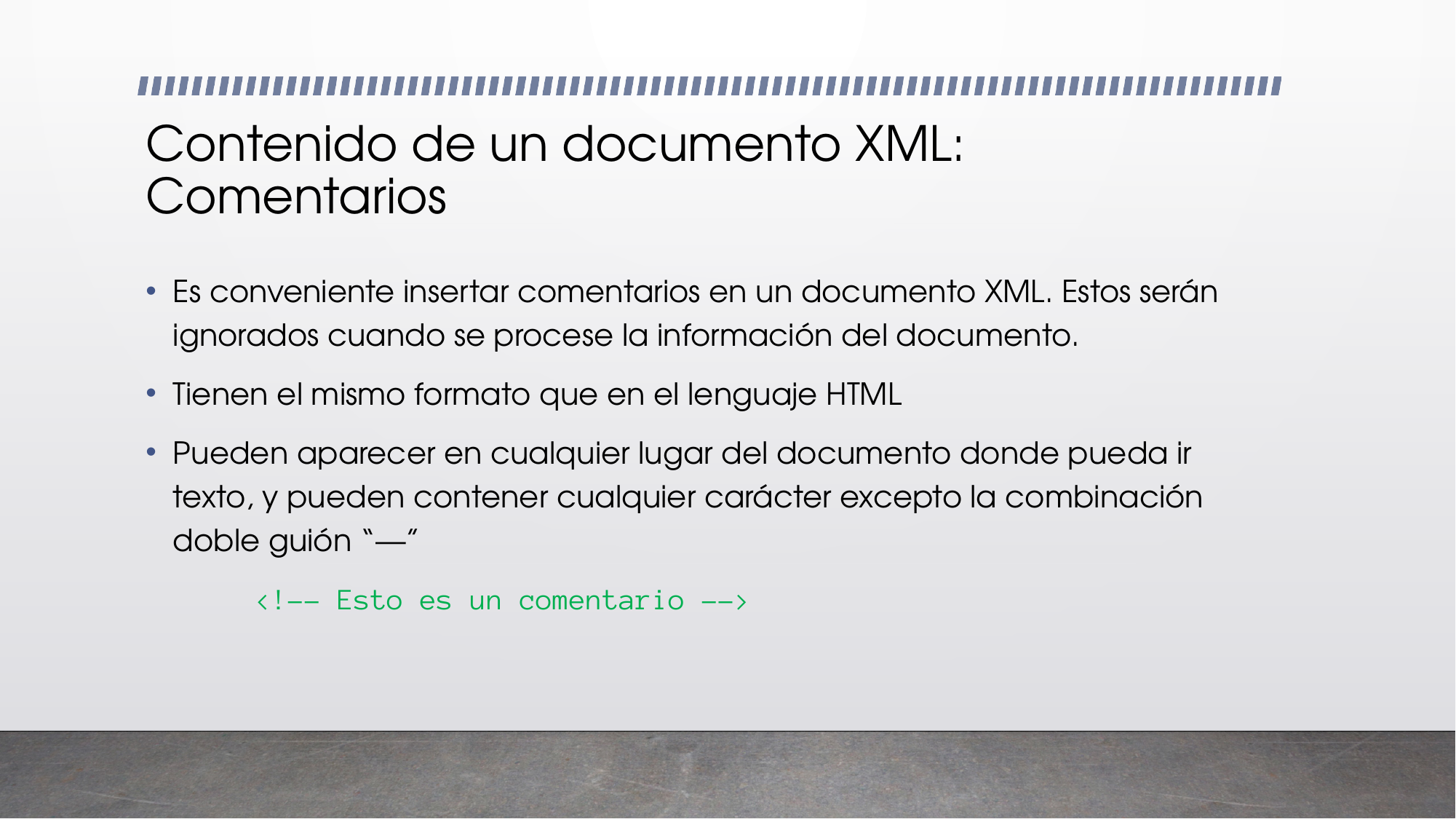

# Contenido de un documento XML: Comentarios
Es conveniente insertar comentarios en un documento XML. Estos serán ignorados cuando se procese la información del documento.
Tienen el mismo formato que en el lenguaje HTML
Pueden aparecer en cualquier lugar del documento donde pueda ir texto, y pueden contener cualquier carácter excepto la combinación doble guión “—”
	<!-- Esto es un comentario -->